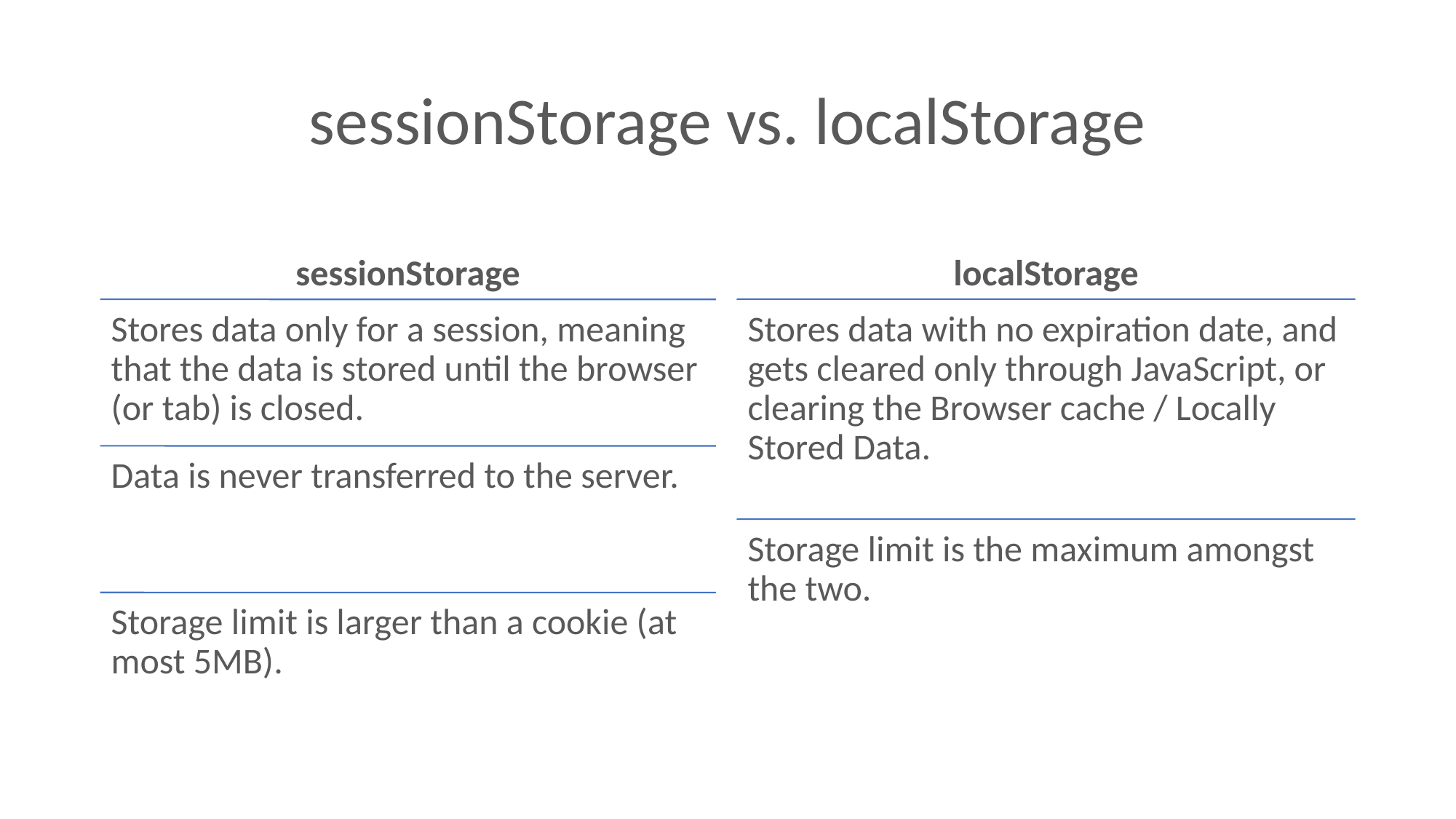

# sessionStorage vs. localStorage
sessionStorage
localStorage
Stores data only for a session, meaning that the data is stored until the browser (or tab) is closed.
Data is never transferred to the server.
Storage limit is larger than a cookie (at most 5MB).
Stores data with no expiration date, and gets cleared only through JavaScript, or clearing the Browser cache / Locally Stored Data.
Storage limit is the maximum amongst the two.